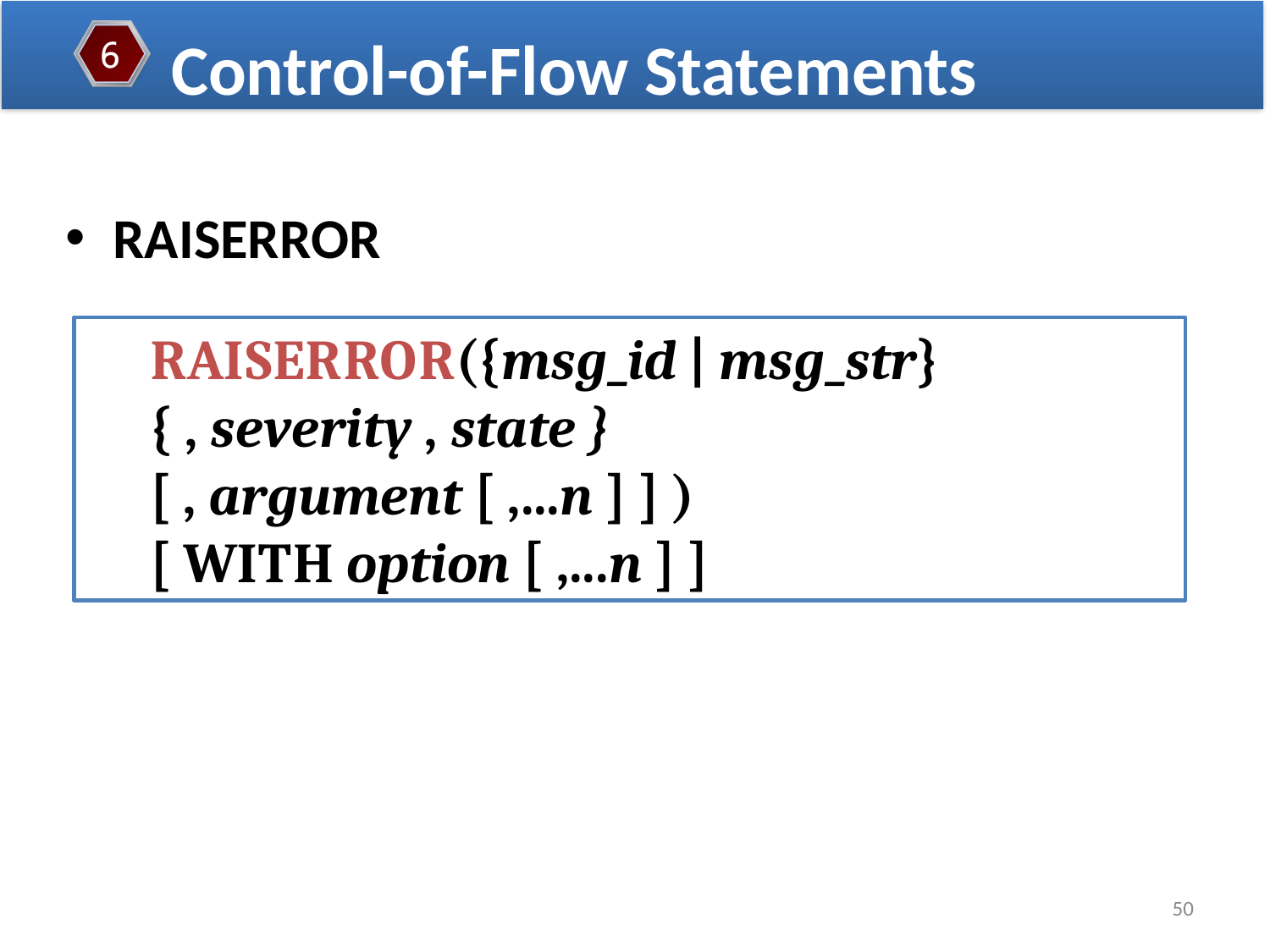

Control-of-Flow Statements

6
RAISERROR
RAISERROR({msg_id | msg_str}
{ , severity , state }
[ , argument [ ,...n ] ] )
[ WITH option [ ,...n ] ]
50